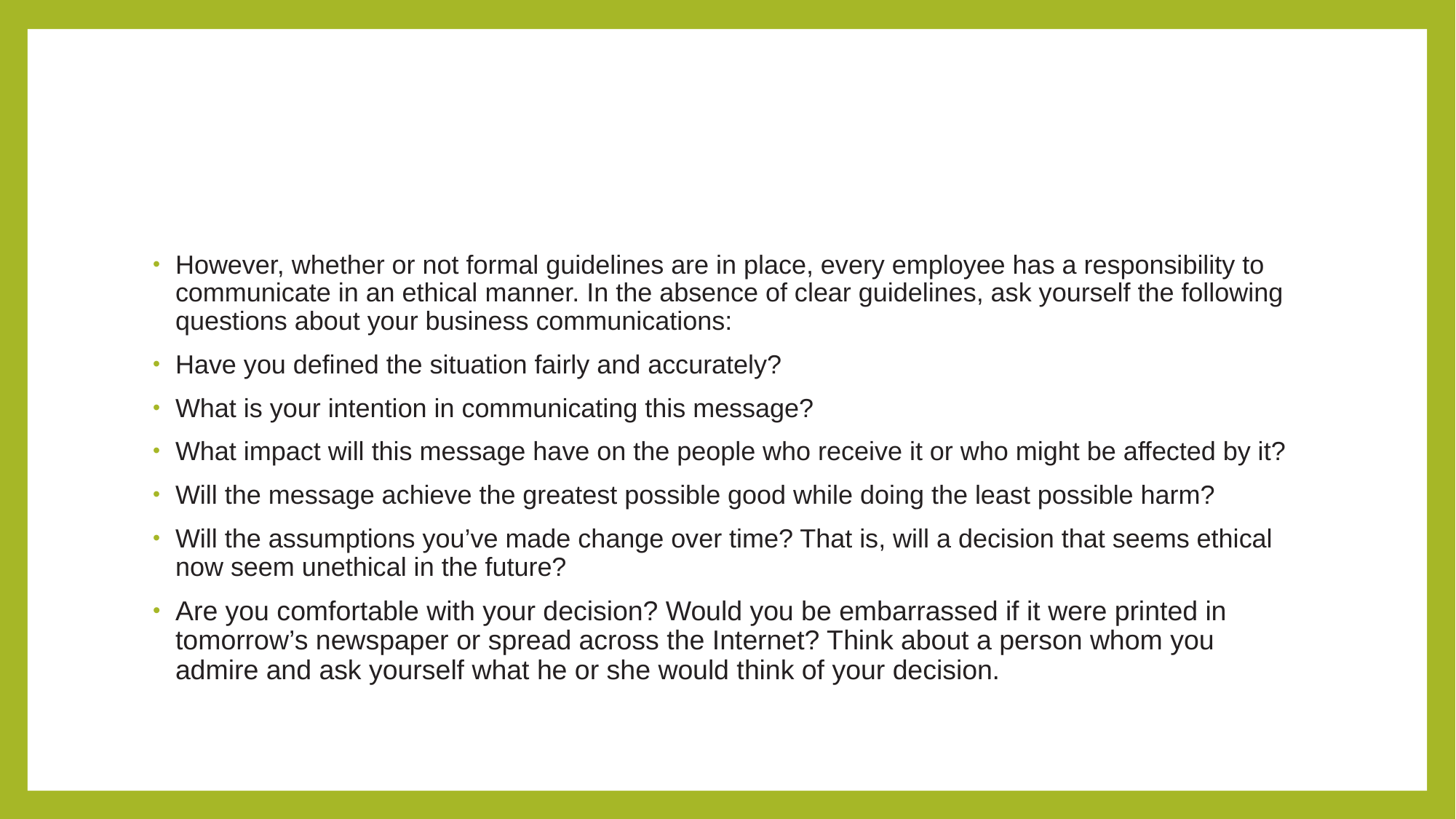

#
However, whether or not formal guidelines are in place, every employee has a responsibility to communicate in an ethical manner. In the absence of clear guidelines, ask yourself the following questions about your business communications:
Have you defined the situation fairly and accurately?
What is your intention in communicating this message?
What impact will this message have on the people who receive it or who might be affected by it?
Will the message achieve the greatest possible good while doing the least possible harm?
Will the assumptions you’ve made change over time? That is, will a decision that seems ethical now seem unethical in the future?
Are you comfortable with your decision? Would you be embarrassed if it were printed in tomorrow’s newspaper or spread across the Internet? Think about a person whom you admire and ask yourself what he or she would think of your decision.